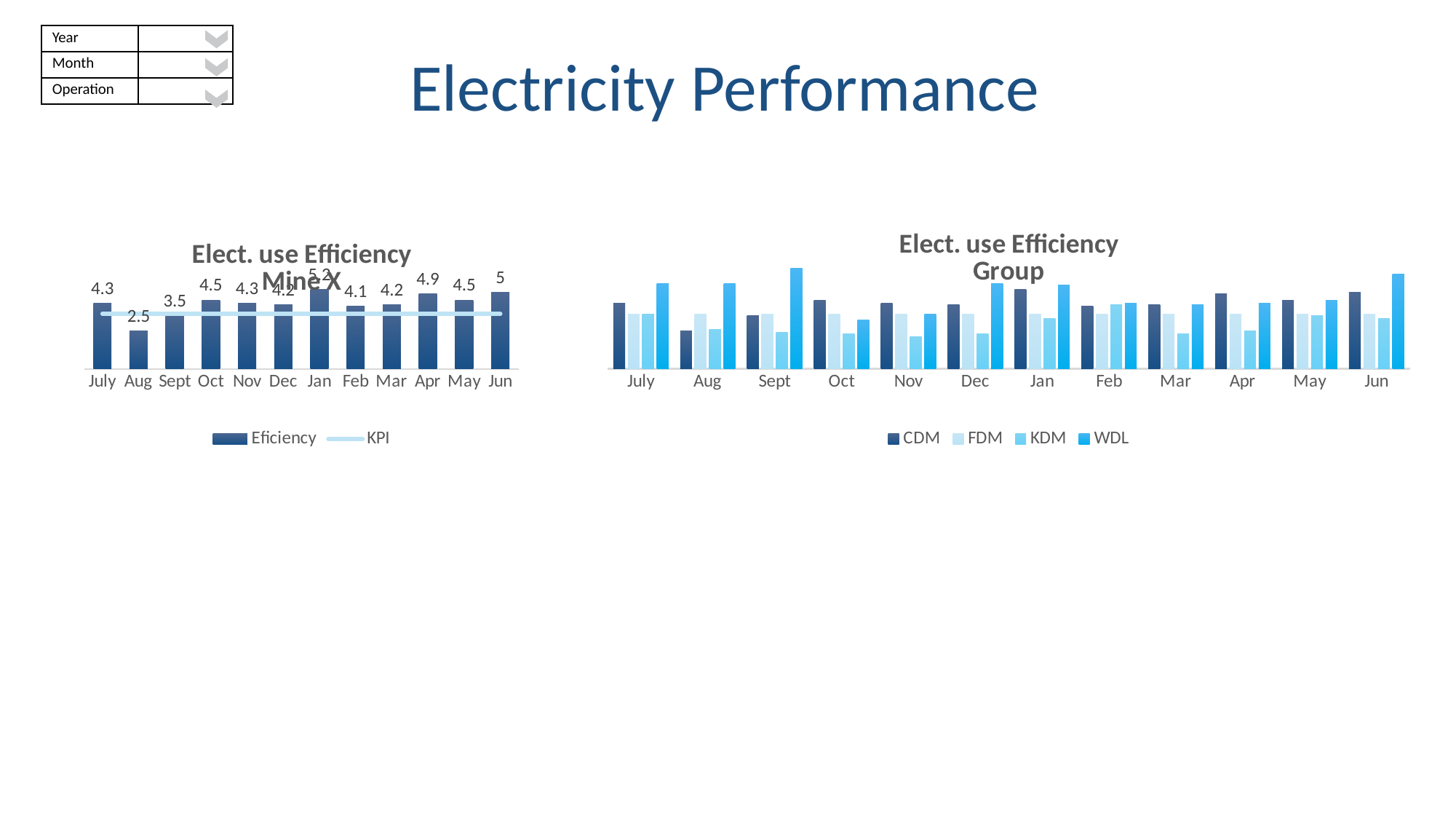

# Electricity Performance
| Year |  |
| --- | --- |
| Month |  |
| Operation |  |

### Chart: Elect. use Efficiency
Group

| Category | CDM | FDM | KDM | WDL |
|---|---|---|---|---|
| July | 4.3 | 3.6 | 3.6 | 5.6 |
| Aug | 2.5 | 3.6 | 2.6 | 5.6 |
| Sept | 3.5 | 3.6 | 2.4 | 6.6 |
| Oct | 4.5 | 3.6 | 2.3 | 3.2 |
| Nov | 4.3 | 3.6 | 2.1 | 3.6 |
| Dec | 4.2 | 3.6 | 2.3 | 5.6 |
| Jan | 5.2 | 3.6 | 3.3 | 5.5 |
| Feb | 4.1 | 3.6 | 4.2 | 4.3 |
| Mar | 4.2 | 3.6 | 2.3 | 4.2 |
| Apr | 4.9 | 3.6 | 2.5 | 4.3 |
| May | 4.5 | 3.6 | 3.5 | 4.5 |
| Jun | 5.0 | 3.6 | 3.3 | 6.2 |

### Chart: Elect. use Efficiency
Mine X

| Category | Eficiency | KPI |
|---|---|---|
| July | 4.3 | 3.6 |
| Aug | 2.5 | 3.6 |
| Sept | 3.5 | 3.6 |
| Oct | 4.5 | 3.6 |
| Nov | 4.3 | 3.6 |
| Dec | 4.2 | 3.6 |
| Jan | 5.2 | 3.6 |
| Feb | 4.1 | 3.6 |
| Mar | 4.2 | 3.6 |
| Apr | 4.9 | 3.6 |
| May | 4.5 | 3.6 |
| Jun | 5.0 | 3.6 |